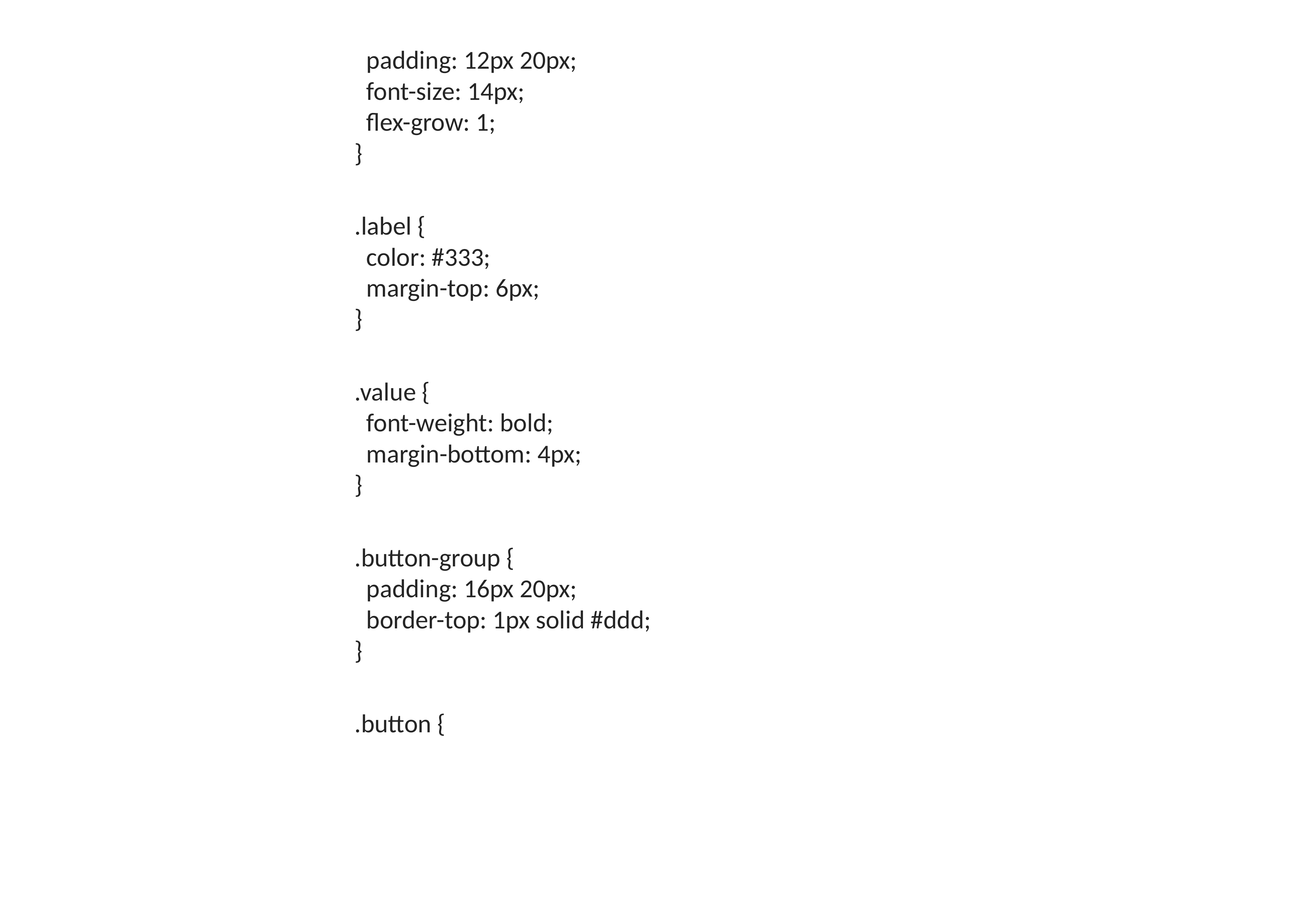

padding: 12px 20px;
      font-size: 14px;
      flex-grow: 1;
    }

    .label {
      color: #333;
      margin-top: 6px;
    }

    .value {
      font-weight: bold;
      margin-bottom: 4px;
    }

    .button-group {
      padding: 16px 20px;
      border-top: 1px solid #ddd;
    }

    .button {